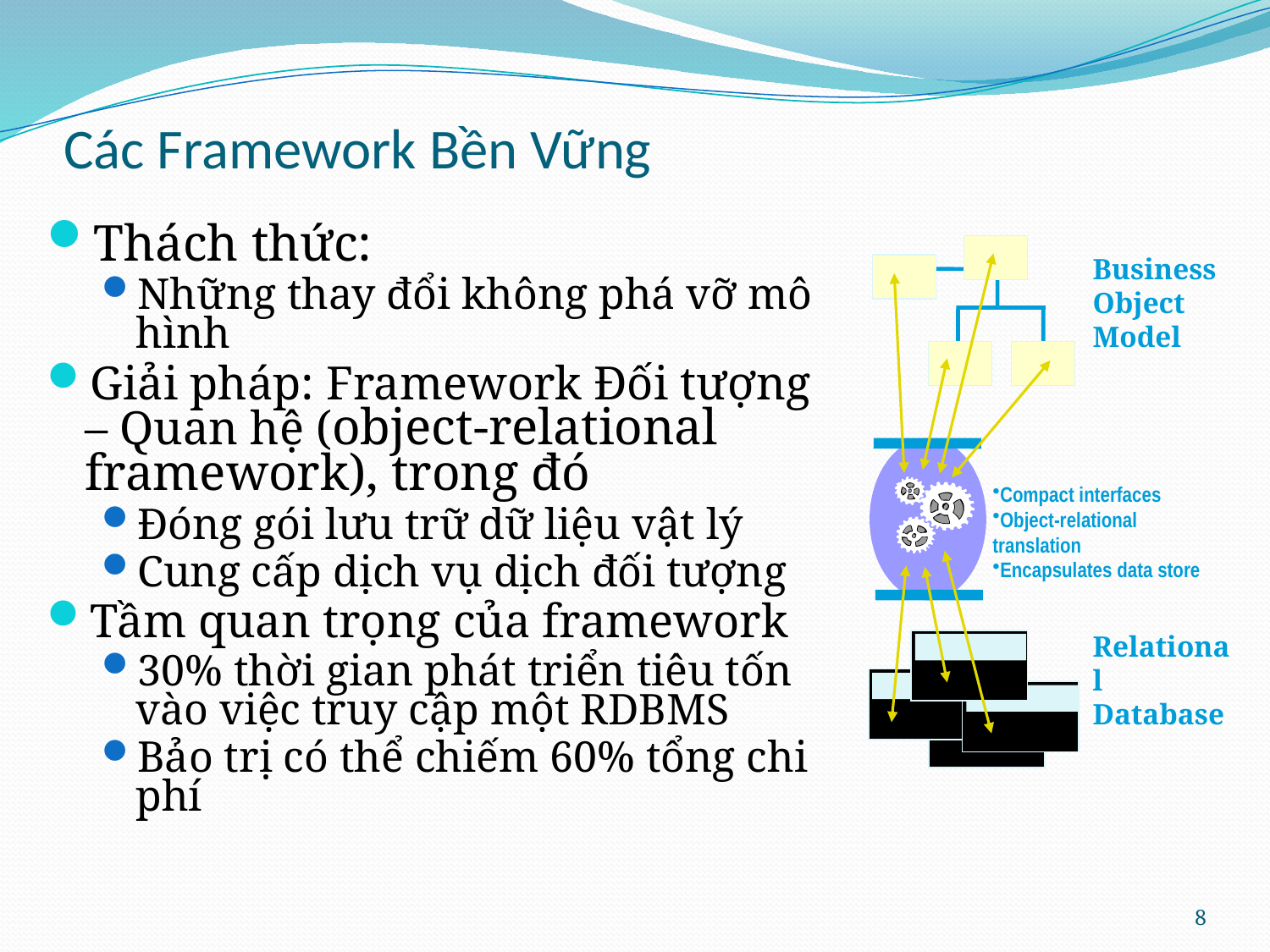

# Các Framework Bền Vững
Thách thức:
Những thay đổi không phá vỡ mô hình
Giải pháp: Framework Đối tượng – Quan hệ (object-relational framework), trong đó
Đóng gói lưu trữ dữ liệu vật lý
Cung cấp dịch vụ dịch đối tượng
Tầm quan trọng của framework
30% thời gian phát triển tiêu tốn vào việc truy cập một RDBMS
Bảo trị có thể chiếm 60% tổng chi phí

Business Object Model
Compact interfaces
Object-relational translation
Encapsulates data store
Relational Database
8